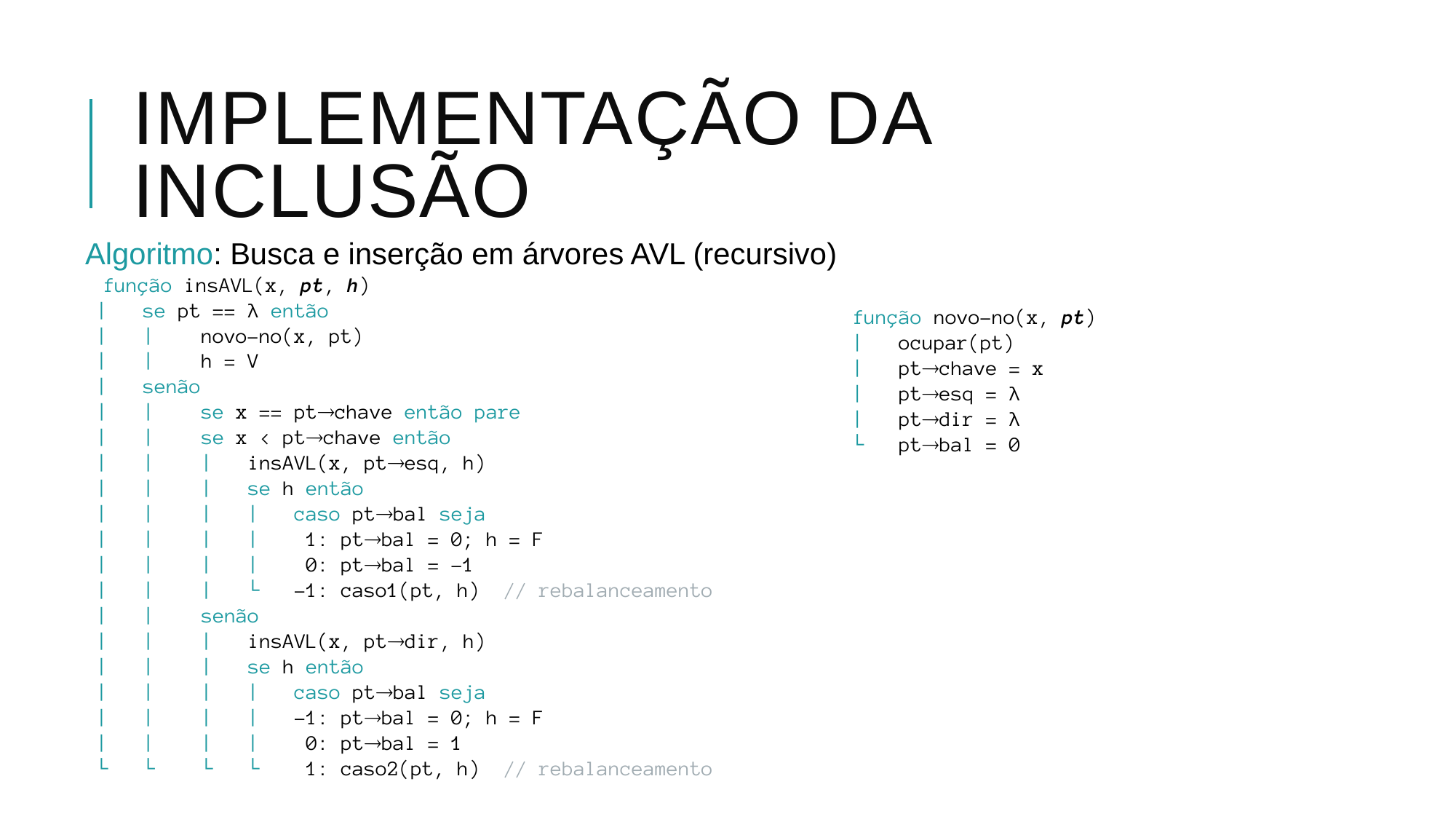

# Implementação da Inclusão
Algoritmo: Busca e inserção em árvores AVL (recursivo)
   função insAVL(x, pt, h)
 |   se pt == λ então
 |   |    novo-no(x, pt)
 |   |    h = V
 |   senão
 |   |    se x == pt→chave então pare
 |   |    se x < pt→chave então
 |   |    |   insAVL(x, pt→esq, h)
 |   |    |   se h então
 |   |    |   |   caso pt→bal seja
 |   |    |   |    1: pt→bal = 0; h = F
 |   |    |   |    0: pt→bal = -1
 |   |    |   └   -1: caso1(pt, h)  // rebalanceamento
 |   |    senão
 |   |    |   insAVL(x, pt→dir, h)
 |   |    |   se h então
 |   |    |   |   caso pt→bal seja
 |   |    |   |   -1: pt→bal = 0; h = F
 |   |    |   |    0: pt→bal = 1
 └   └    └   └    1: caso2(pt, h)  // rebalanceamento
função novo-no(x, pt)
|   ocupar(pt)
|   pt→chave = x
|   pt→esq = λ
|   pt→dir = λ
└   pt→bal = 0